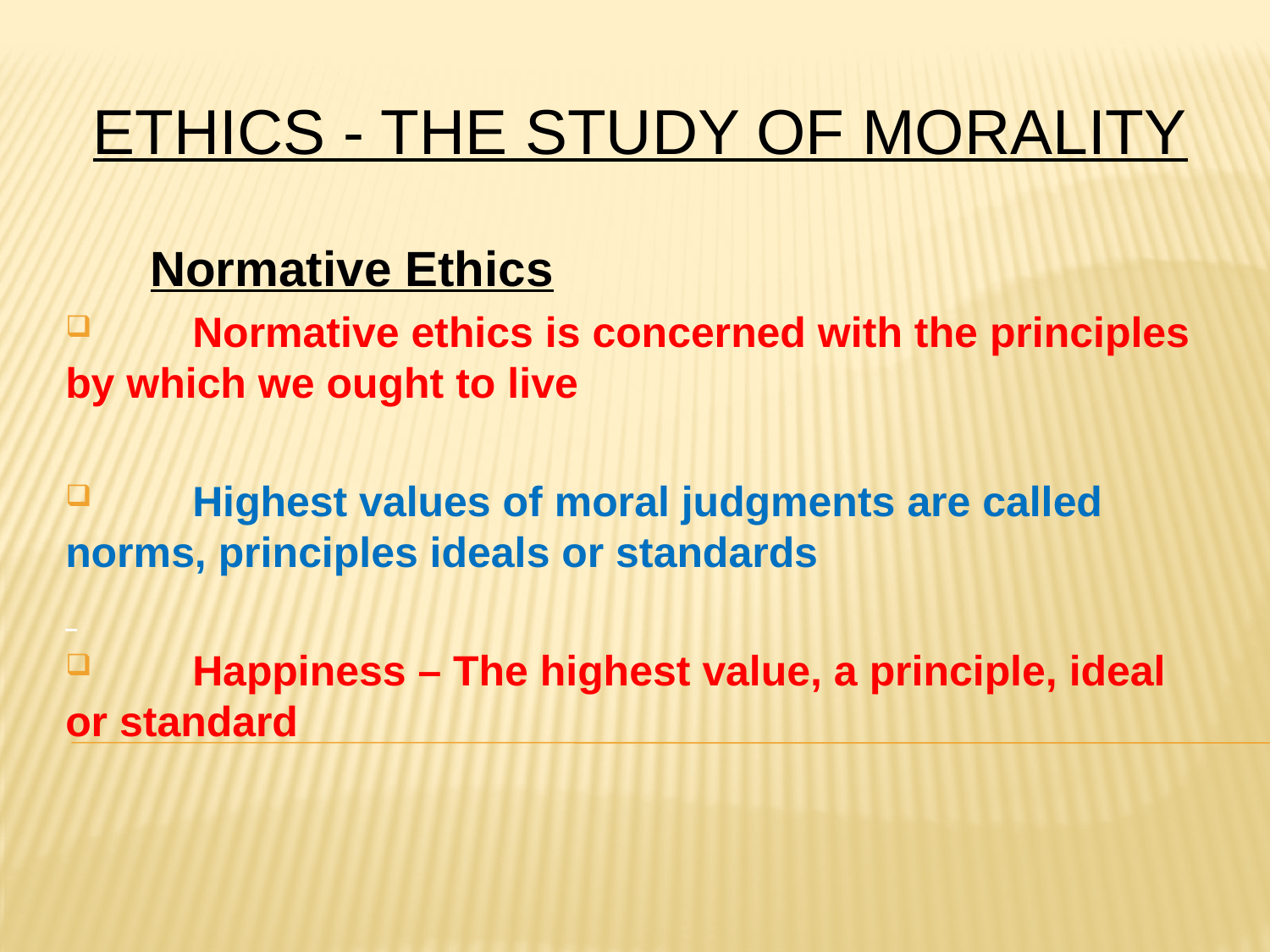

# ETHICS - THE STUDY OF MORALITY
       Normative Ethics
	Normative ethics is concerned with the principles 	by which we ought to live

	Highest values of moral judgments are called 	norms, principles ideals or standards

	Happiness – The highest value, a principle, ideal 	or standard